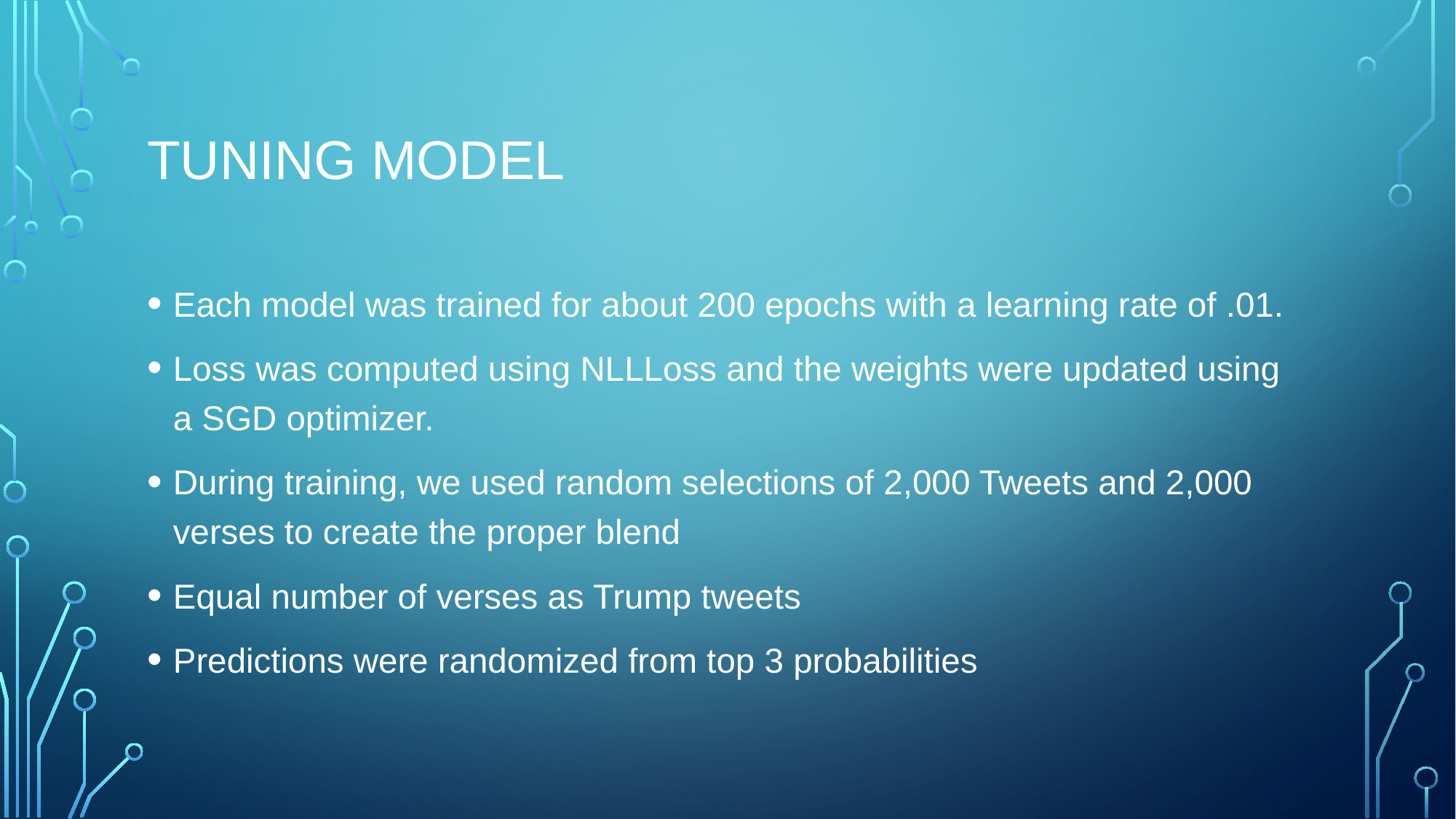

# Tuning model
Each model was trained for about 200 epochs with a learning rate of .01.
Loss was computed using NLLLoss and the weights were updated using a SGD optimizer.
During training, we used random selections of 2,000 Tweets and 2,000 verses to create the proper blend
Equal number of verses as Trump tweets
Predictions were randomized from top 3 probabilities